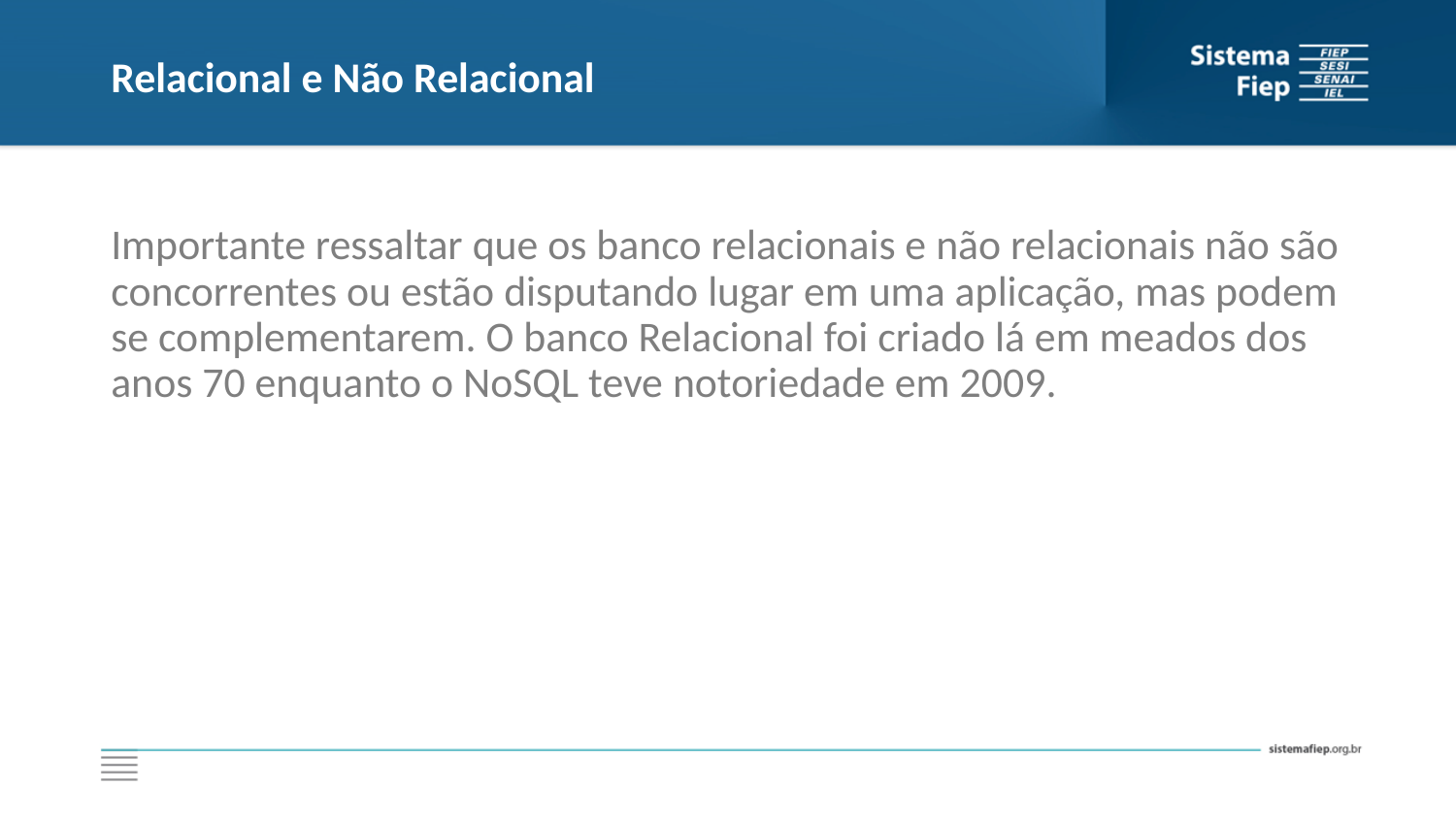

# Relacional e Não Relacional
Importante ressaltar que os banco relacionais e não relacionais não são concorrentes ou estão disputando lugar em uma aplicação, mas podem se complementarem. O banco Relacional foi criado lá em meados dos anos 70 enquanto o NoSQL teve notoriedade em 2009.